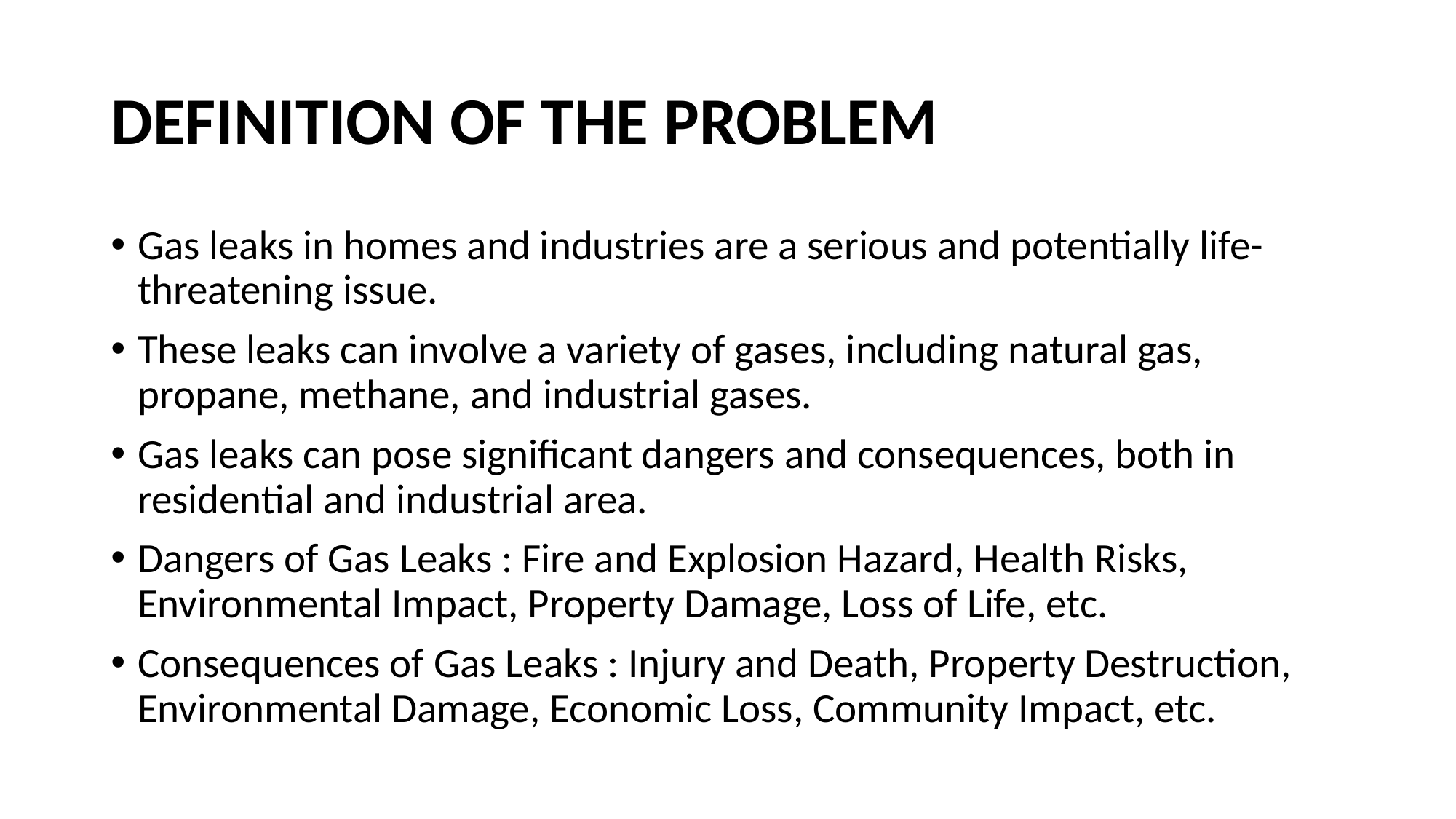

# DEFINITION OF THE PROBLEM
Gas leaks in homes and industries are a serious and potentially life-threatening issue.
These leaks can involve a variety of gases, including natural gas, propane, methane, and industrial gases.
Gas leaks can pose significant dangers and consequences, both in residential and industrial area.
Dangers of Gas Leaks : Fire and Explosion Hazard, Health Risks, Environmental Impact, Property Damage, Loss of Life, etc.
Consequences of Gas Leaks : Injury and Death, Property Destruction, Environmental Damage, Economic Loss, Community Impact, etc.